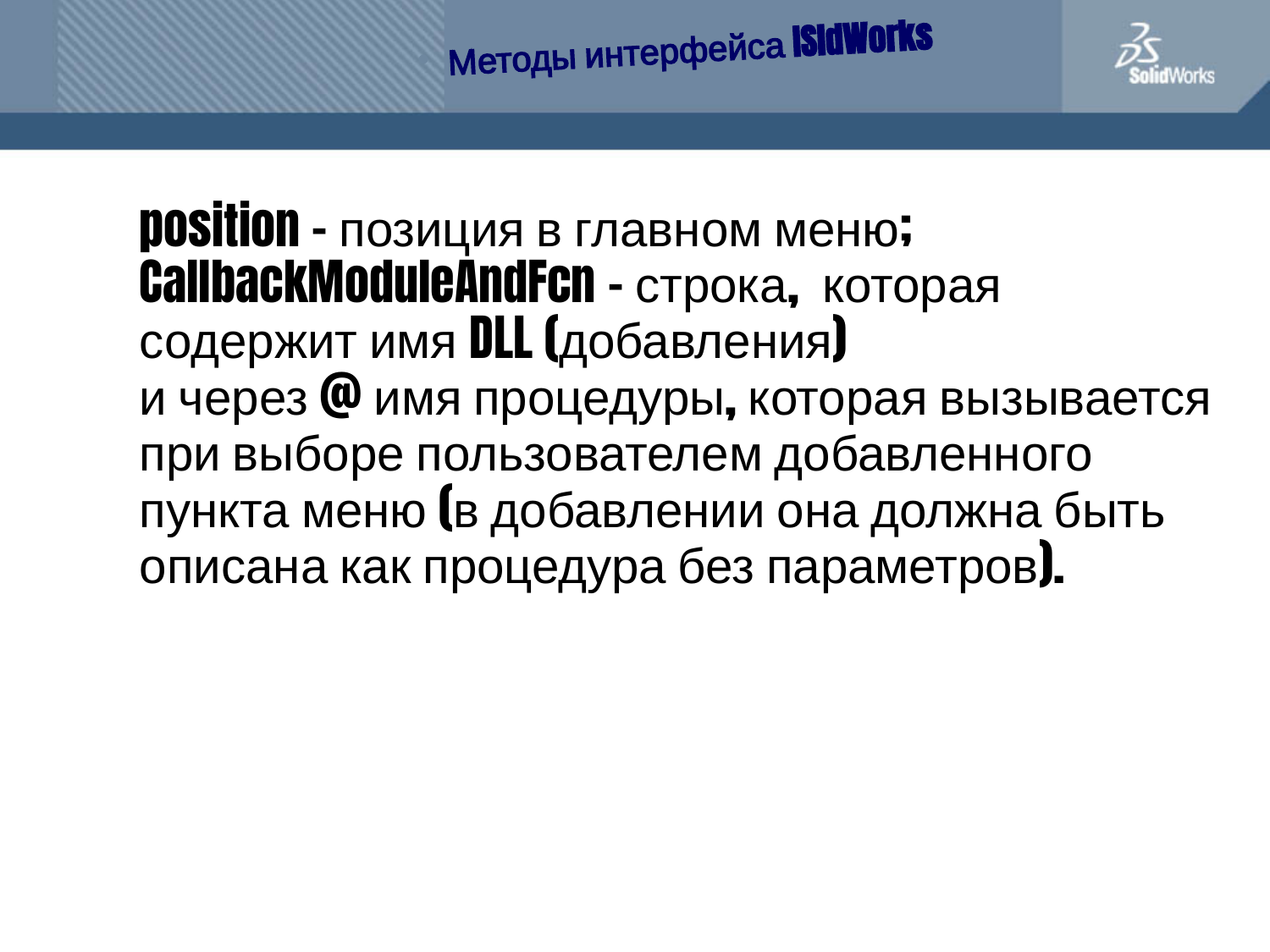

Методы интерфейса ISldWorks

	position – позиция в главном меню;
CallbackModuleAndFcn – строка,  которая содержит имя DLL (добавления)
и через @ имя процедуры, которая вызывается при выборе пользователем добавленного пункта меню (в добавлении она должна быть описана как процедура без параметров).